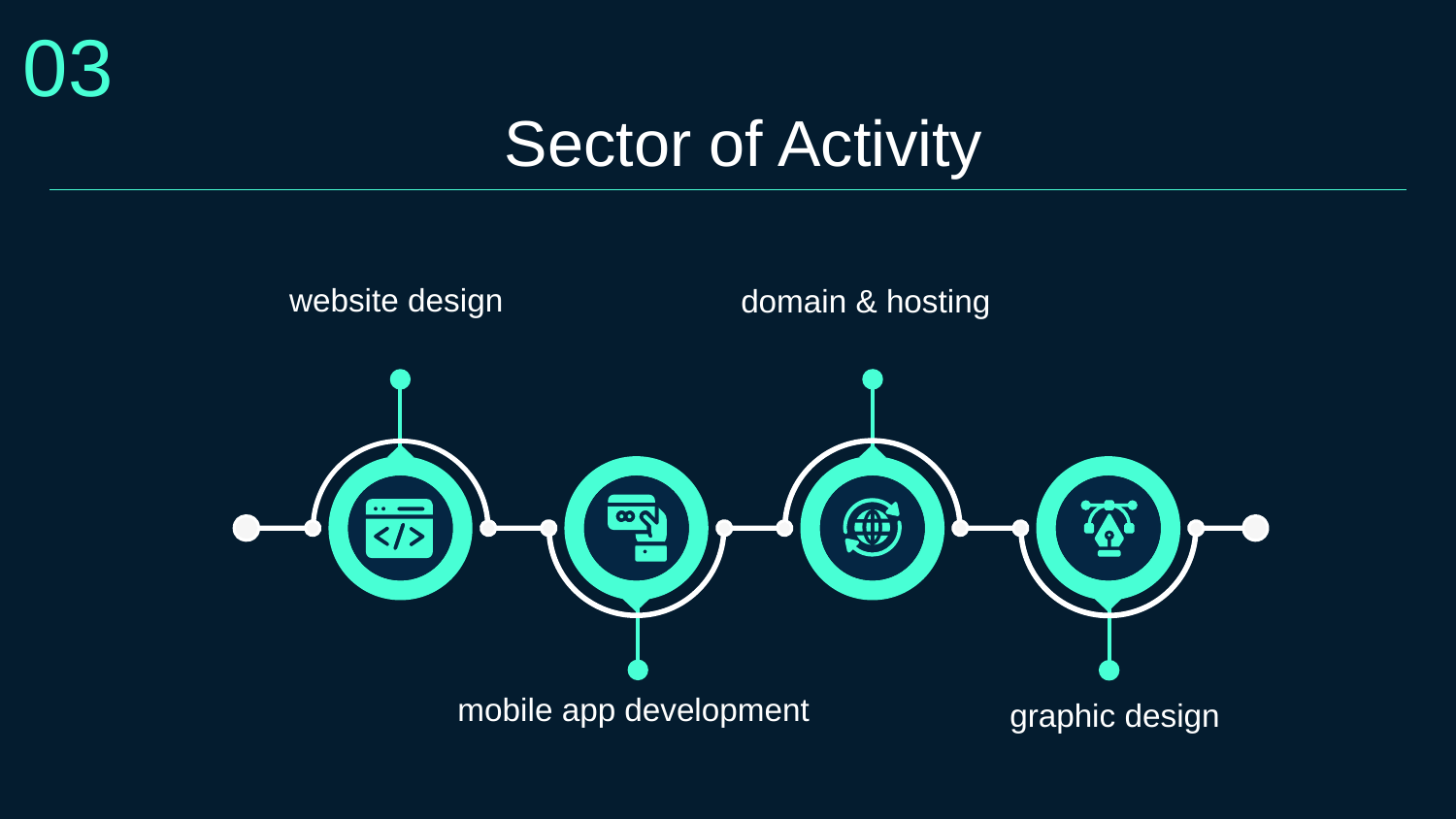

03
Sector of Activity
website design
domain & hosting

mobile app development
graphic design